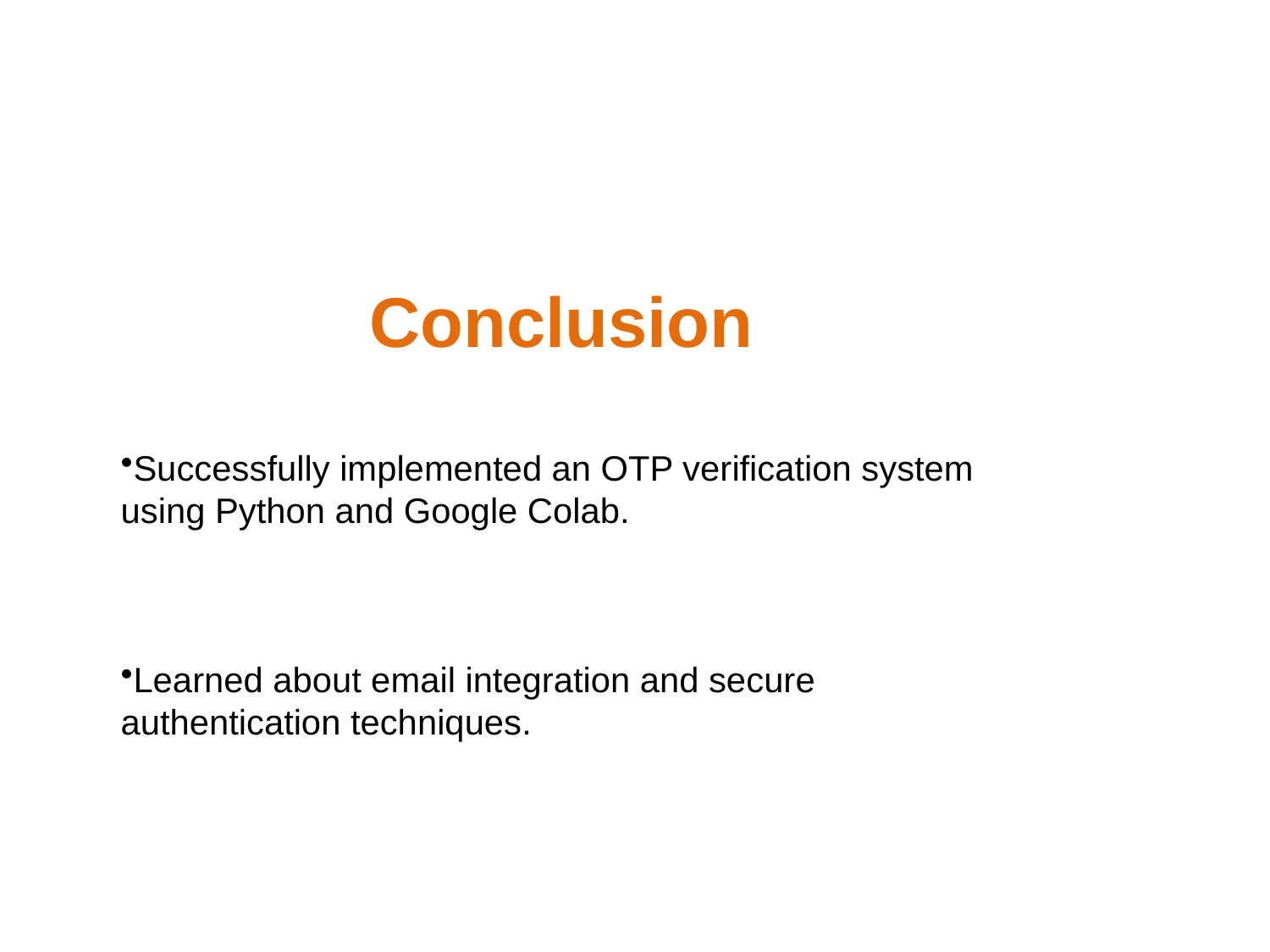

Conclusion

Successfully implemented an OTP verification system using Python and Google Colab.

Learned about email integration and secure authentication techniques.